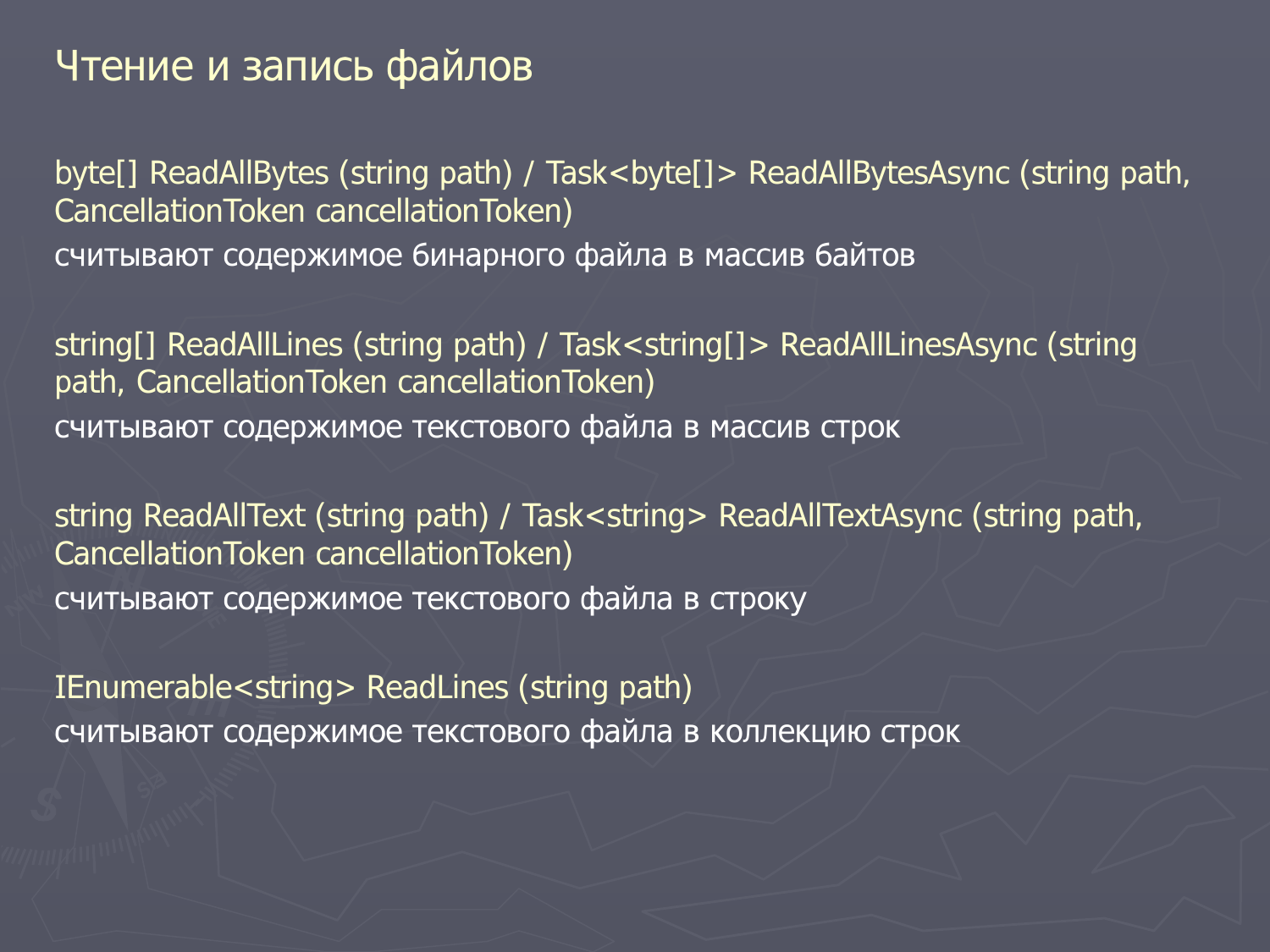

Чтение и запись файлов

byte[] ReadAllBytes (string path) / Task<byte[]> ReadAllBytesAsync (string path, CancellationToken cancellationToken)
считывают содержимое бинарного файла в массив байтов

string[] ReadAllLines (string path) / Task<string[]> ReadAllLinesAsync (string path, CancellationToken cancellationToken)
считывают содержимое текстового файла в массив строк

string ReadAllText (string path) / Task<string> ReadAllTextAsync (string path, CancellationToken cancellationToken)
считывают содержимое текстового файла в строку

IEnumerable<string> ReadLines (string path)
считывают содержимое текстового файла в коллекцию строк